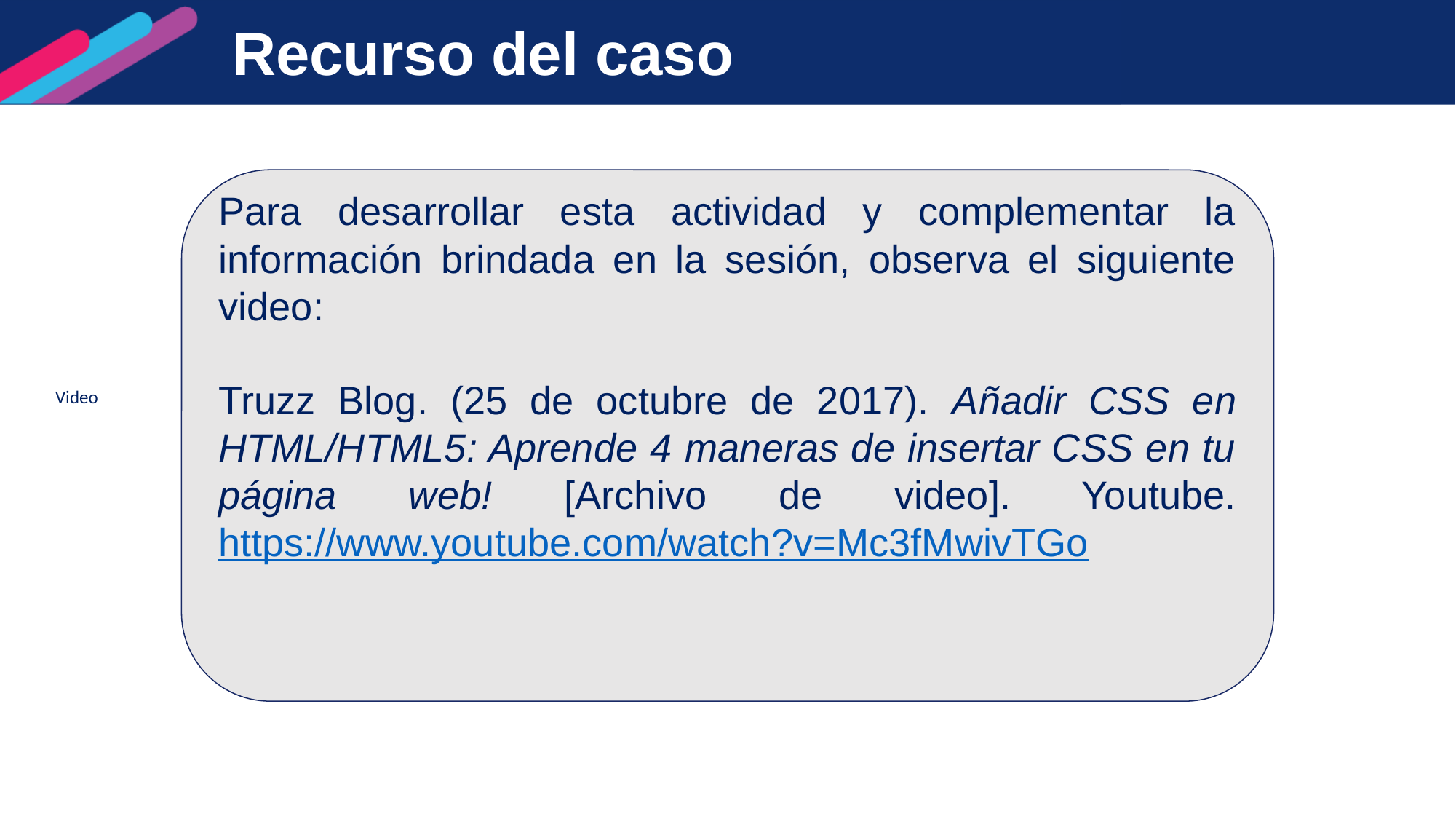

# Recurso del caso
Para desarrollar esta actividad y complementar la información brindada en la sesión, observa el siguiente video:

Truzz Blog. (25 de octubre de 2017). Añadir CSS en HTML/HTML5: Aprende 4 maneras de insertar CSS en tu página web! [Archivo de video]. Youtube. https://www.youtube.com/watch?v=Mc3fMwivTGo

Video